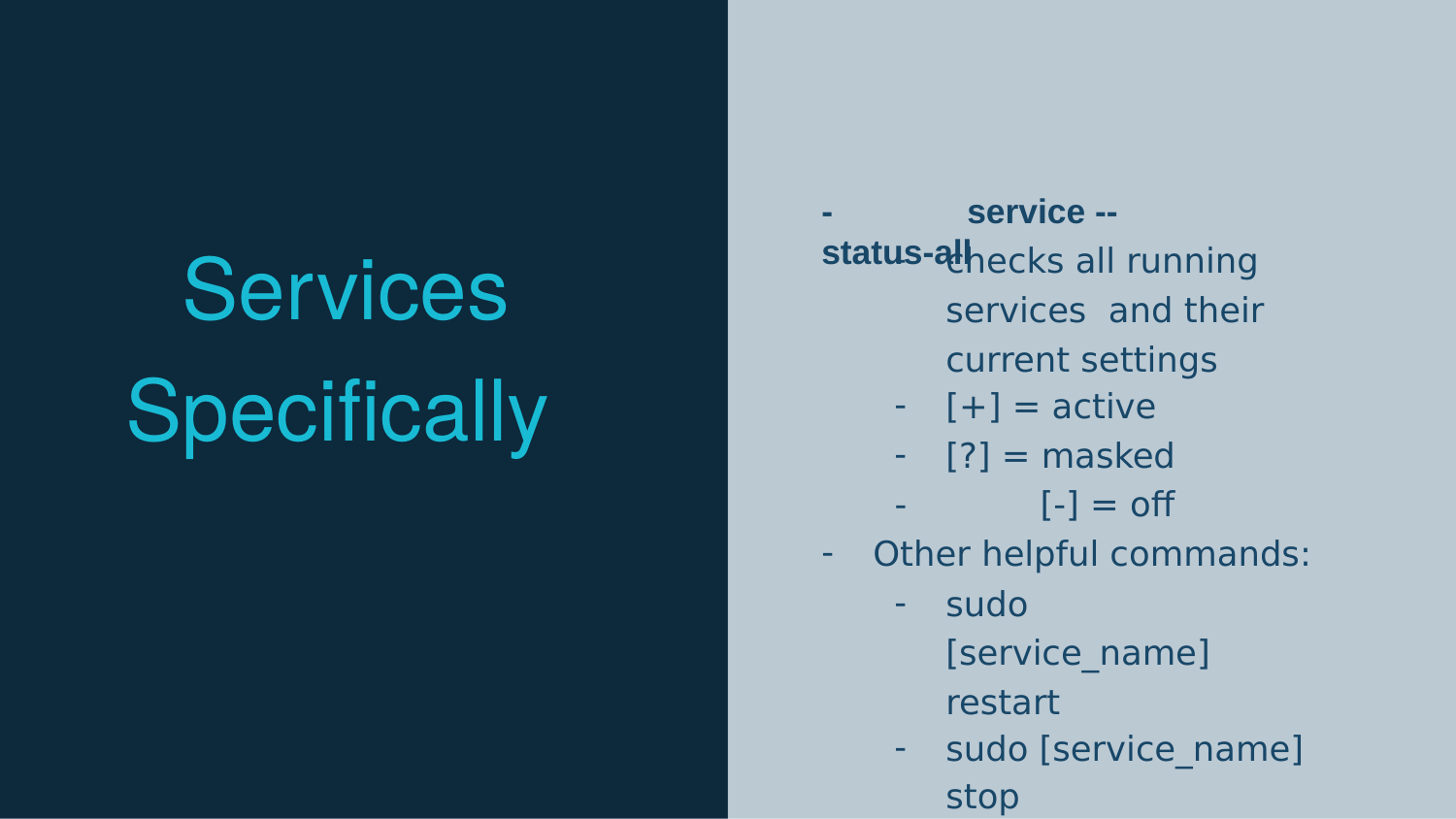

# -	service --status-all
Services  Specifically
checks all running services  and their current settings
[+] = active
[?] = masked
-	[-] = off
Other helpful commands:
sudo [service_name]  restart
sudo [service_name] stop
sudo [service_name] status